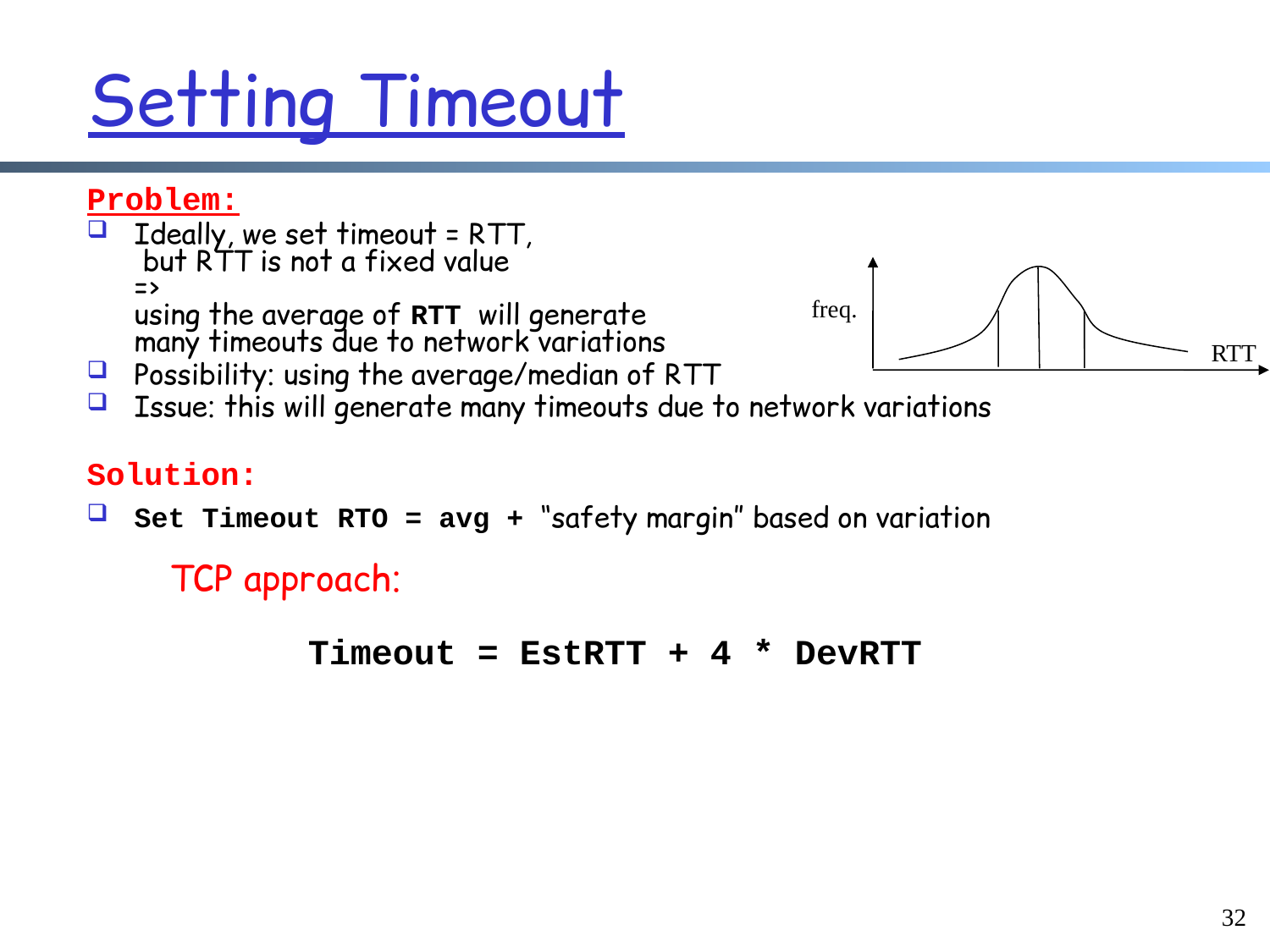

# Setting Timeout
Problem:
Ideally, we set timeout = RTT,
 but RTT is not a fixed value
=>
using the average of RTT will generate
many timeouts due to network variations
Possibility: using the average/median of RTT
Issue: this will generate many timeouts due to network variations

Solution:
Set Timeout RTO = avg + “safety margin” based on variation

freq.
RTT
 TCP approach:
Timeout = EstRTT + 4 * DevRTT
32